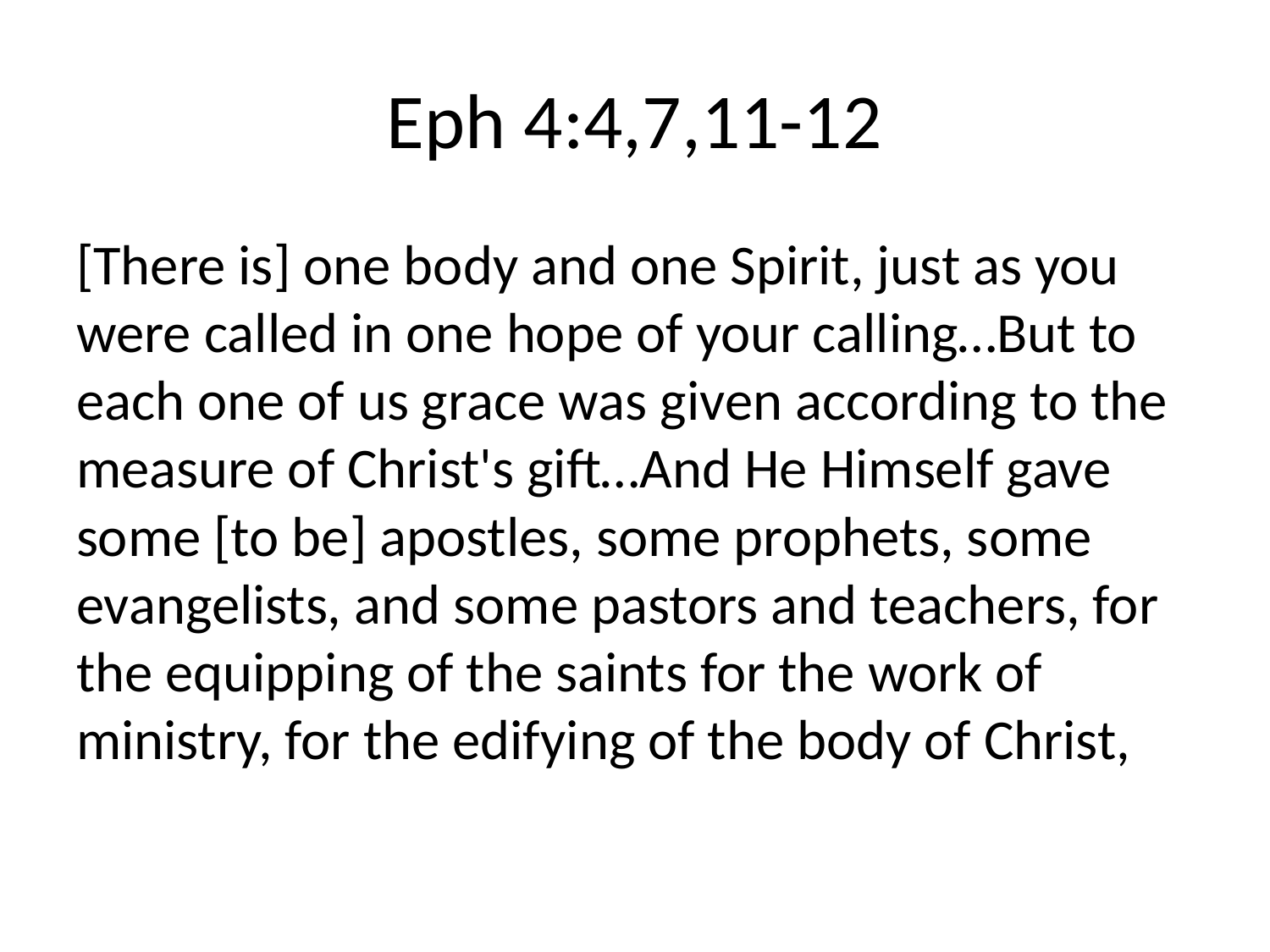

# Eph 4:4,7,11-12
[There is] one body and one Spirit, just as you were called in one hope of your calling…But to each one of us grace was given according to the measure of Christ's gift…And He Himself gave some [to be] apostles, some prophets, some evangelists, and some pastors and teachers, for the equipping of the saints for the work of ministry, for the edifying of the body of Christ,